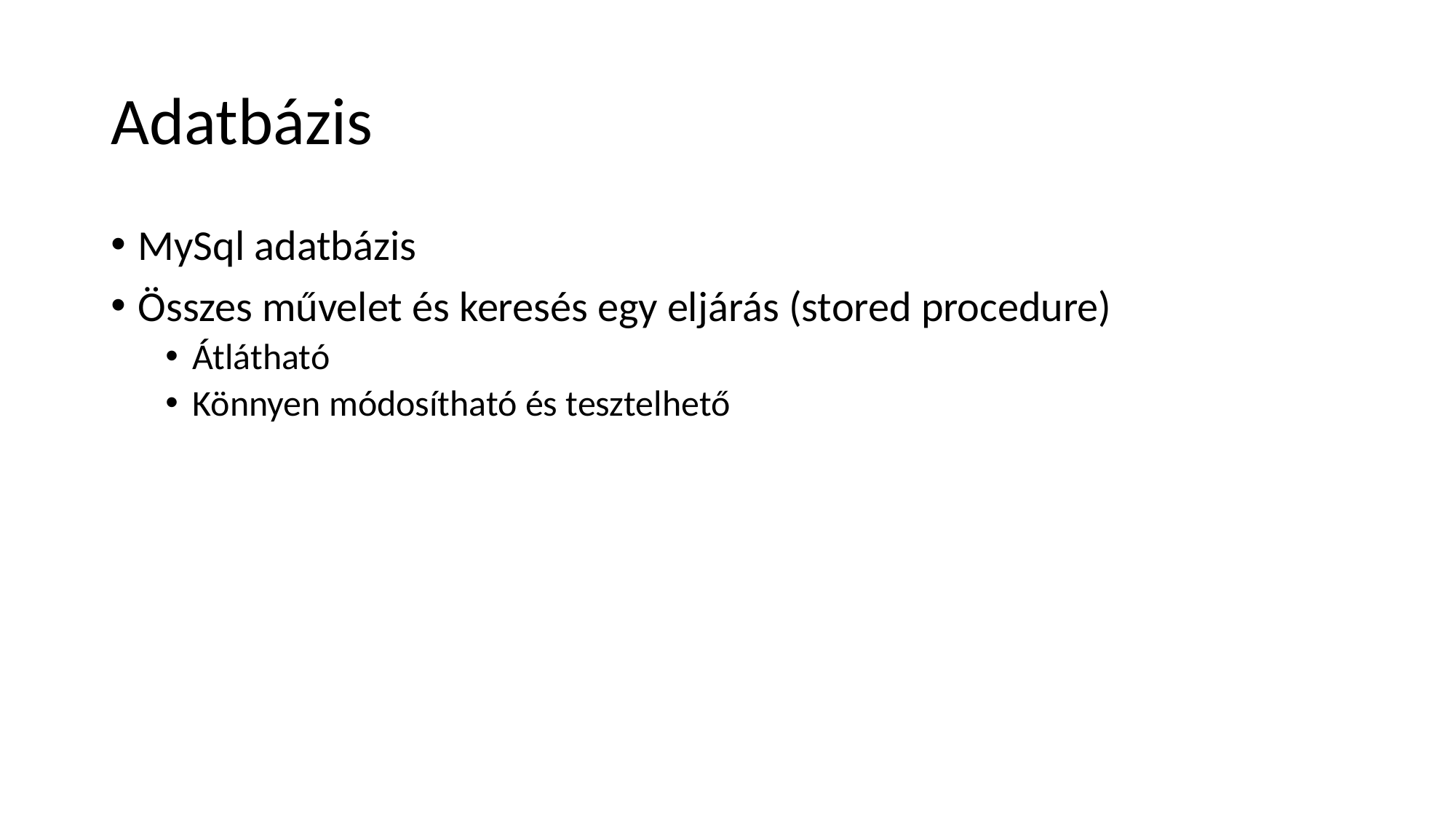

# Adatbázis
MySql adatbázis
Összes művelet és keresés egy eljárás (stored procedure)
Átlátható
Könnyen módosítható és tesztelhető